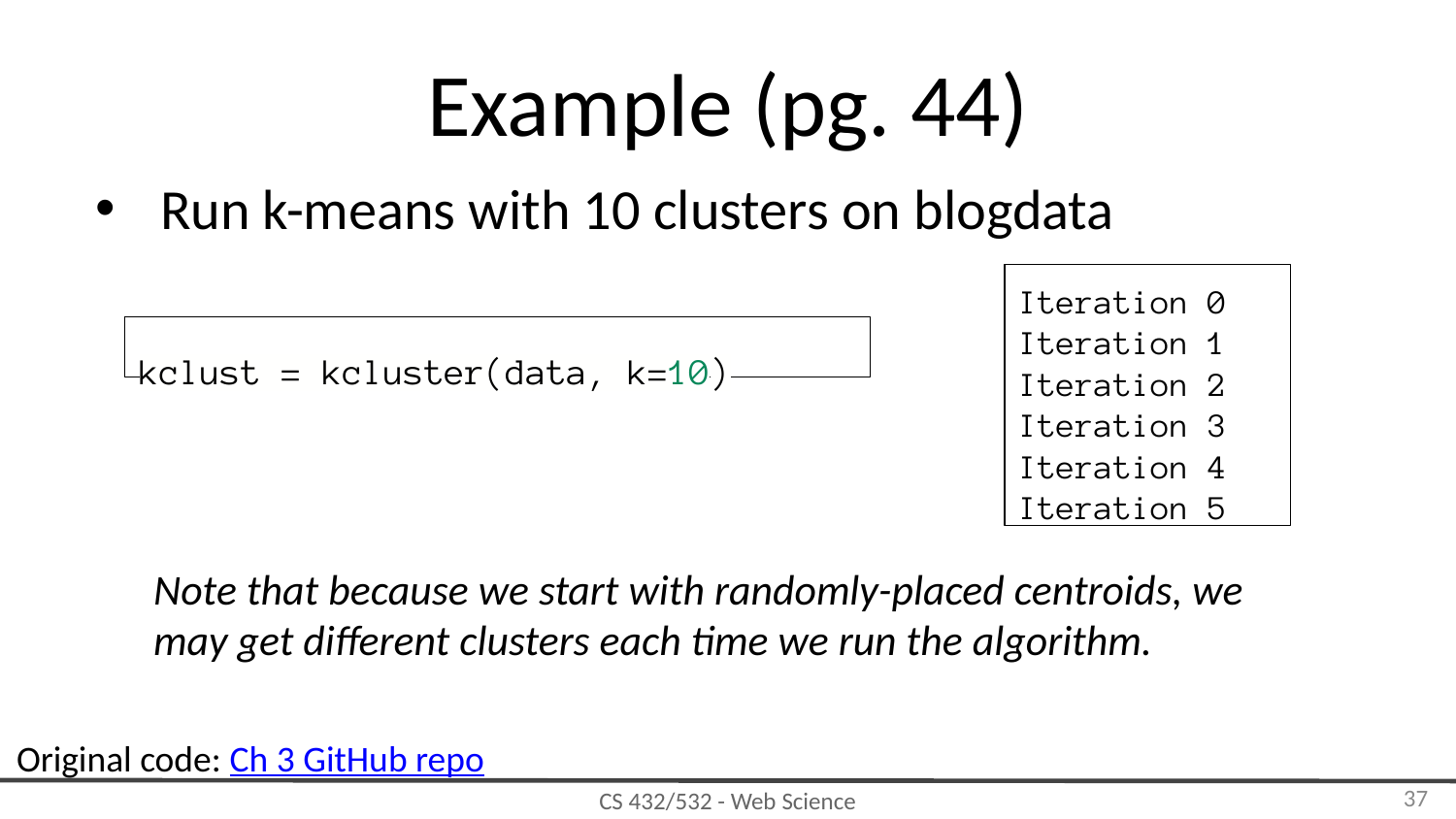

# Example (pg. 44)
Run k-means with 10 clusters on blogdata

Iteration 0
Iteration 1
Iteration 2
Iteration 3
Iteration 4
Iteration 5
kclust = kcluster(data, k=10)
Note that because we start with randomly-placed centroids, we may get different clusters each time we run the algorithm.
Original code: Ch 3 GitHub repo
37